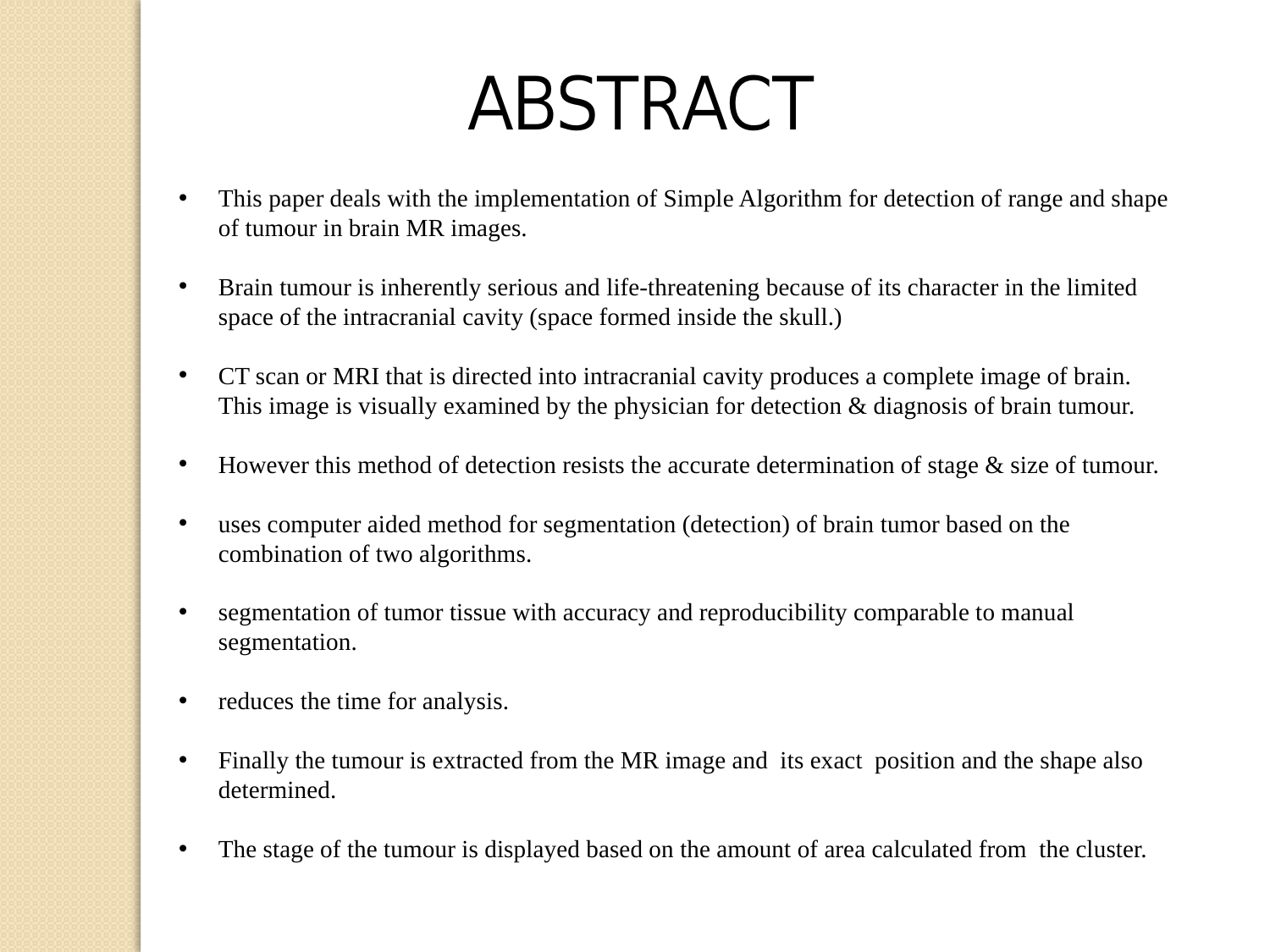

ABSTRACT
This paper deals with the implementation of Simple Algorithm for detection of range and shape of tumour in brain MR images.

Brain tumour is inherently serious and life-threatening because of its character in the limited space of the intracranial cavity (space formed inside the skull.)

CT scan or MRI that is directed into intracranial cavity produces a complete image of brain. This image is visually examined by the physician for detection & diagnosis of brain tumour.

However this method of detection resists the accurate determination of stage & size of tumour.

uses computer aided method for segmentation (detection) of brain tumor based on the combination of two algorithms.

segmentation of tumor tissue with accuracy and reproducibility comparable to manual segmentation.

reduces the time for analysis.

Finally the tumour is extracted from the MR image and  its exact  position and the shape also determined.

The stage of the tumour is displayed based on the amount of area calculated from  the cluster.